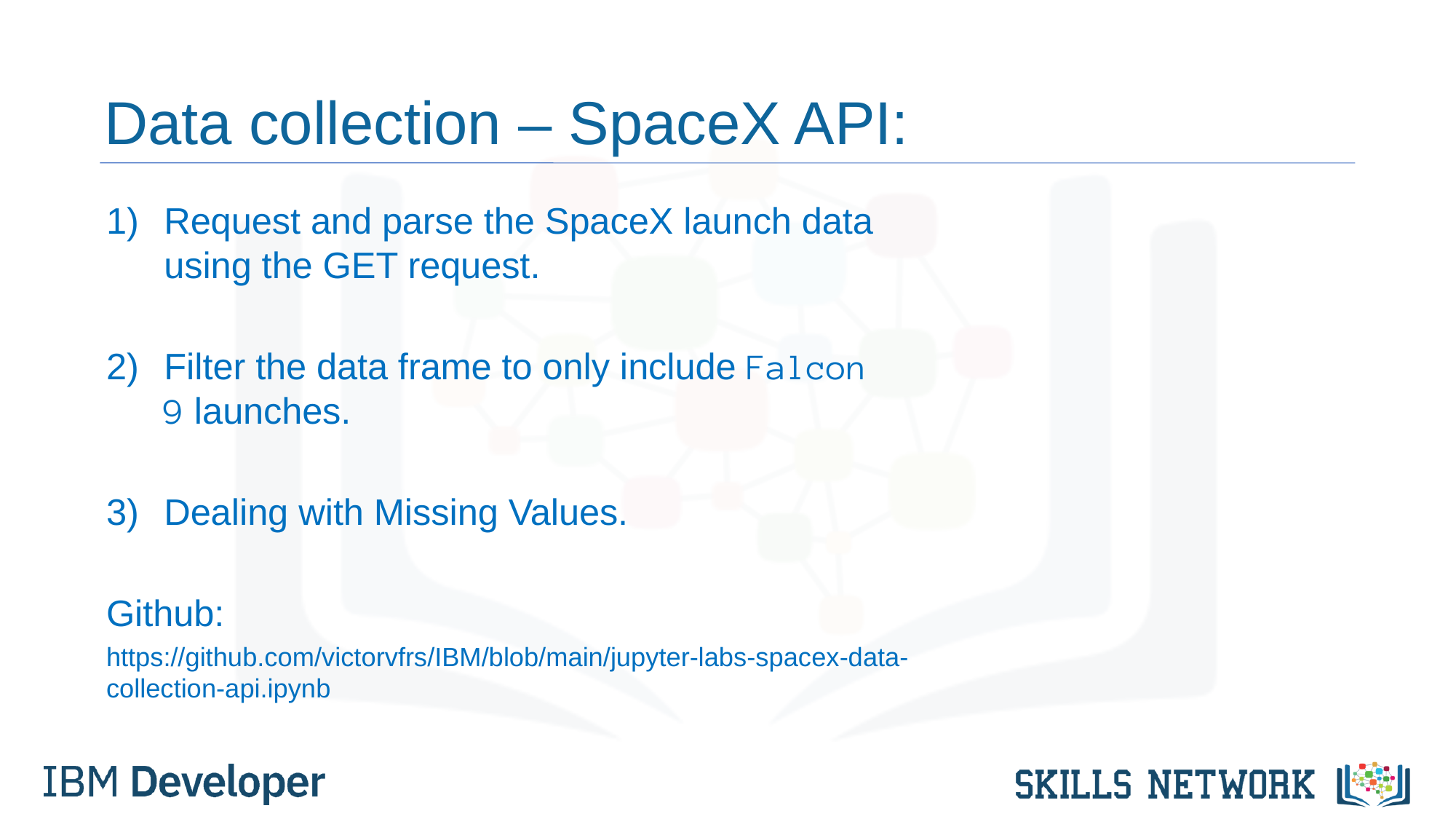

# Data collection – SpaceX API:
Request and parse the SpaceX launch data using the GET request.

Filter the data frame to only include Falcon 9 launches.

Dealing with Missing Values.

Github:
https://github.com/victorvfrs/IBM/blob/main/jupyter-labs-spacex-data-collection-api.ipynb